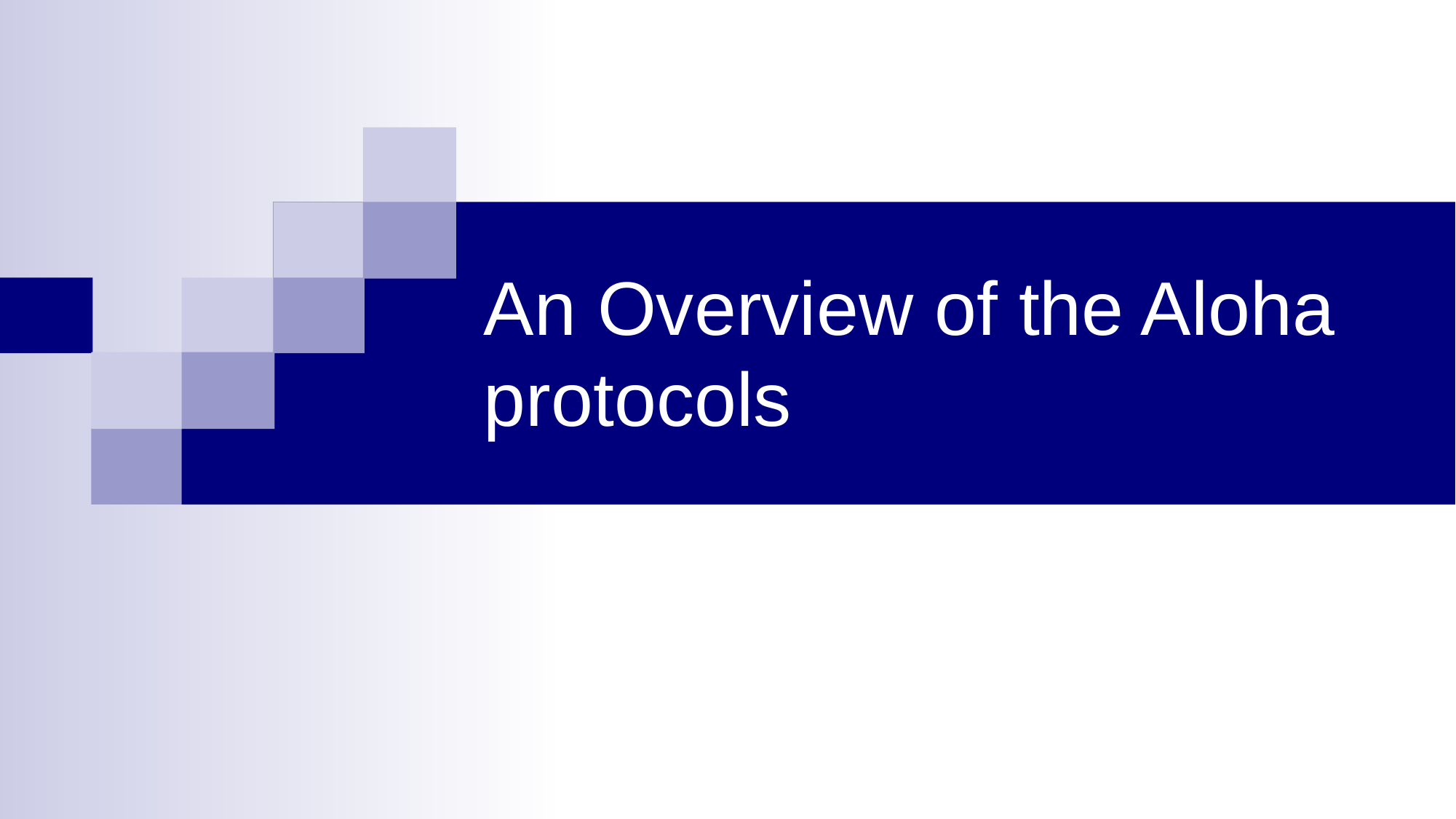

# An Overview of the Aloha protocols